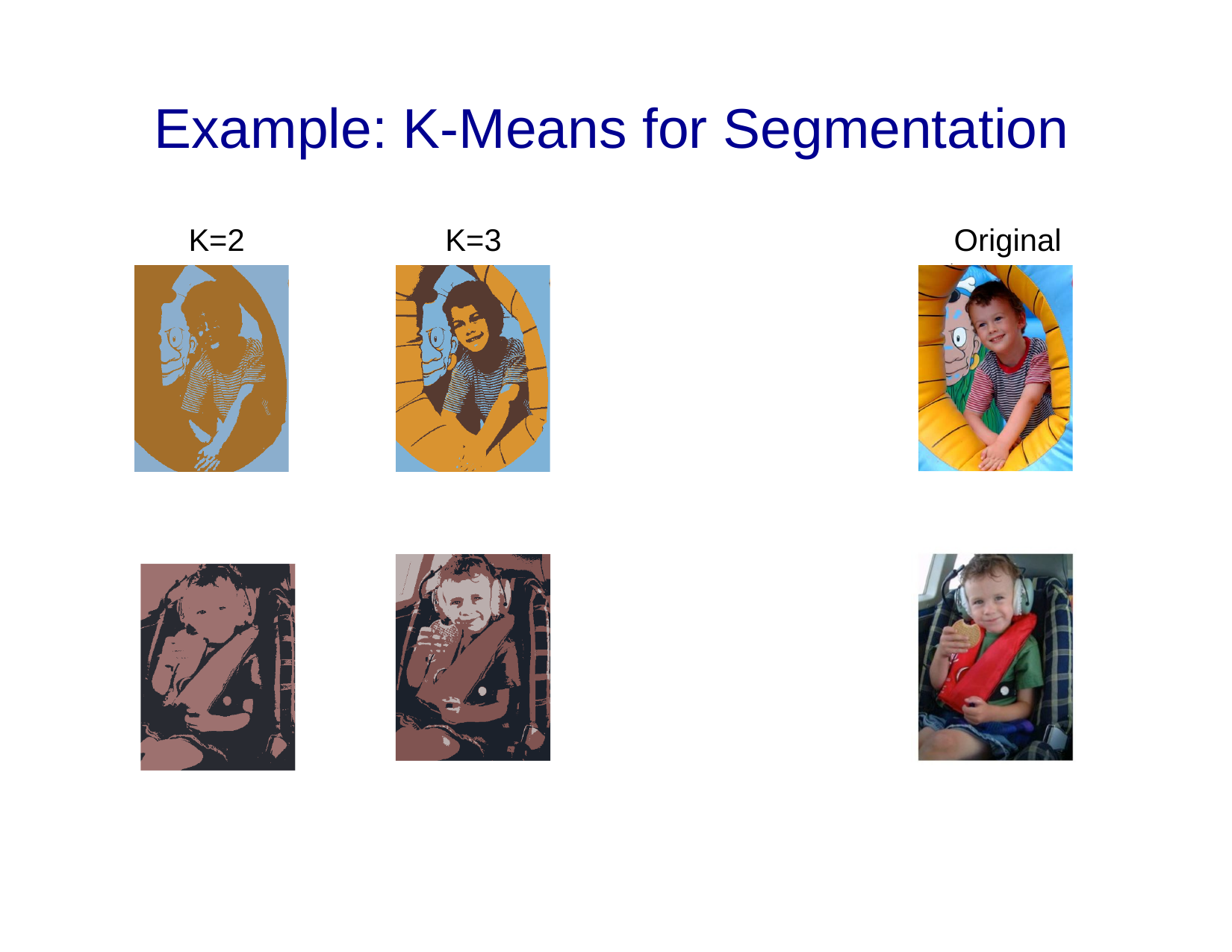

# Example: K-Means for Segmentation

K=2
K=3
Original
K=10
K =2
K =3
K = 10
Original image